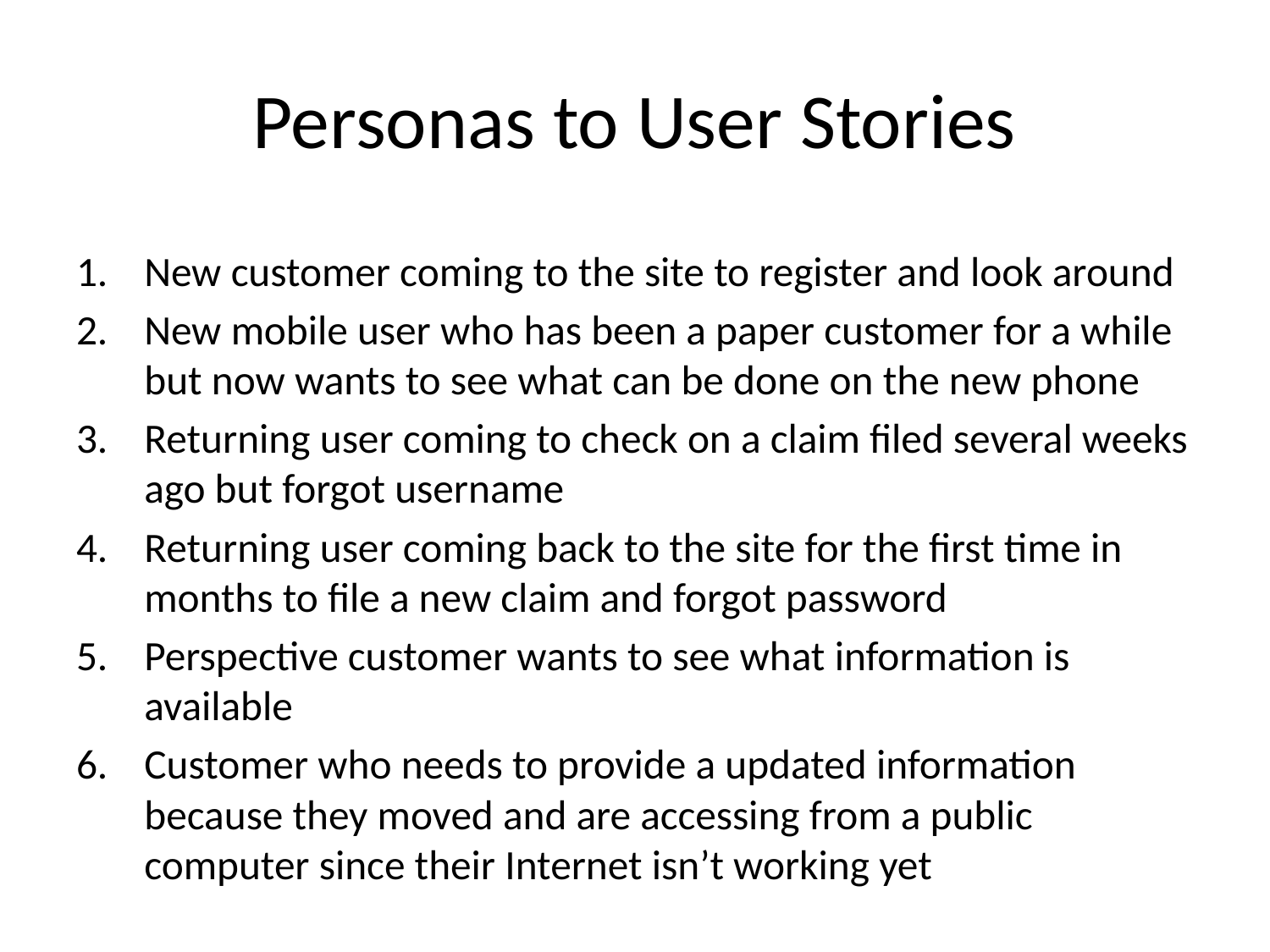

# Personas to User Stories

New customer coming to the site to register and look around
New mobile user who has been a paper customer for a while but now wants to see what can be done on the new phone
Returning user coming to check on a claim filed several weeks ago but forgot username
Returning user coming back to the site for the first time in months to file a new claim and forgot password
Perspective customer wants to see what information is available
Customer who needs to provide a updated information because they moved and are accessing from a public computer since their Internet isn’t working yet